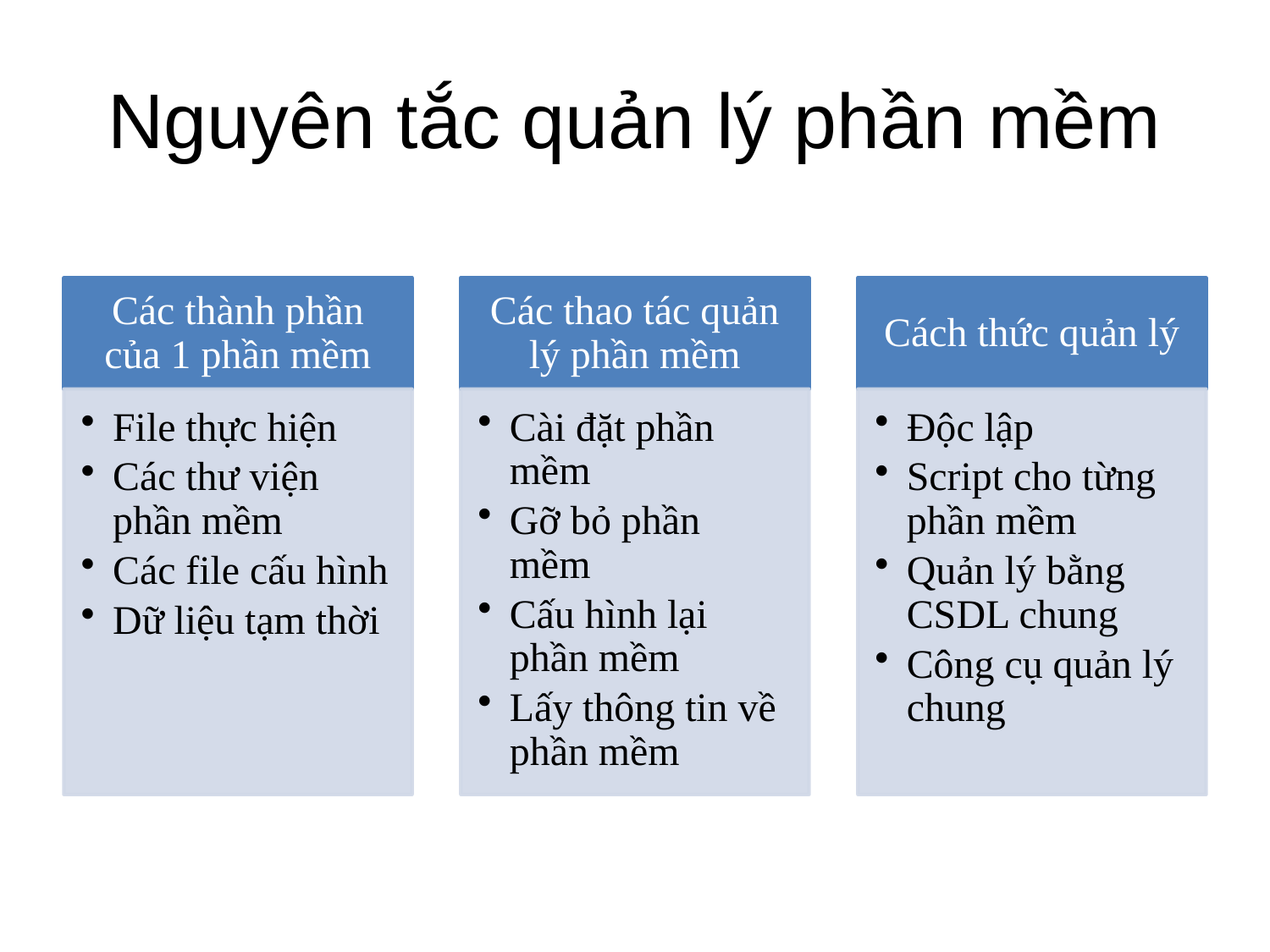

# Nguyên tắc quản lý phần mềm
Các thành phần của 1 phần mềm
File thực hiện
Các thư viện phần mềm
Các file cấu hình
Dữ liệu tạm thời
Các thao tác quản lý phần mềm
Cài đặt phần mềm
Gỡ bỏ phần mềm
Cấu hình lại phần mềm
Lấy thông tin về phần mềm
Cách thức quản lý
Độc lập
Script cho từng phần mềm
Quản lý bằng CSDL chung
Công cụ quản lý chung